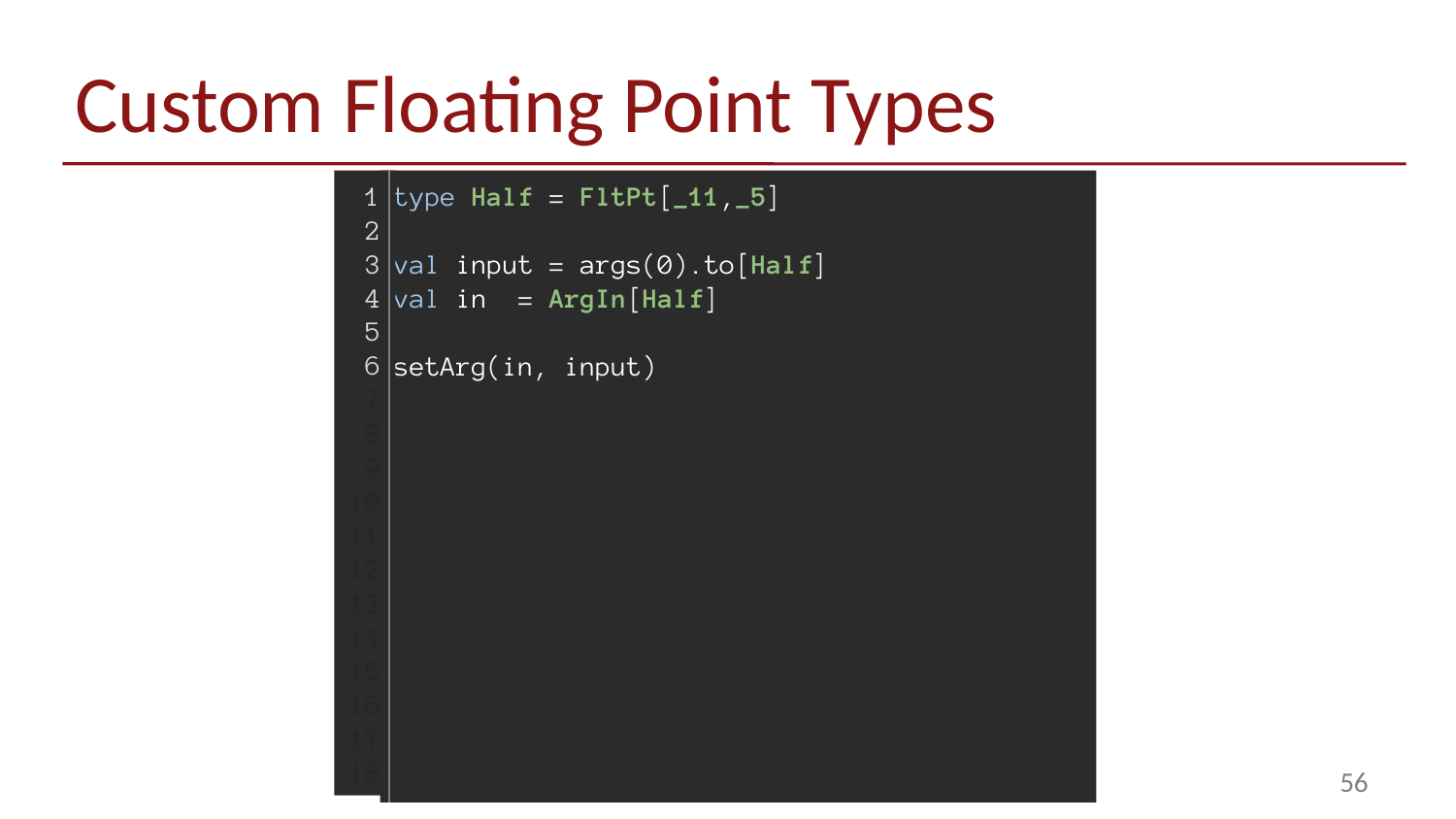

# Custom Floating Point Types
1
2
3
4
5
6
7
8
9
10
11
12
13
14
15
16
17
18
type Half = FltPt[_11,_5]

val input = args(0).to[Half]
val in  = ArgIn[Half]

setArg(in, input)
56